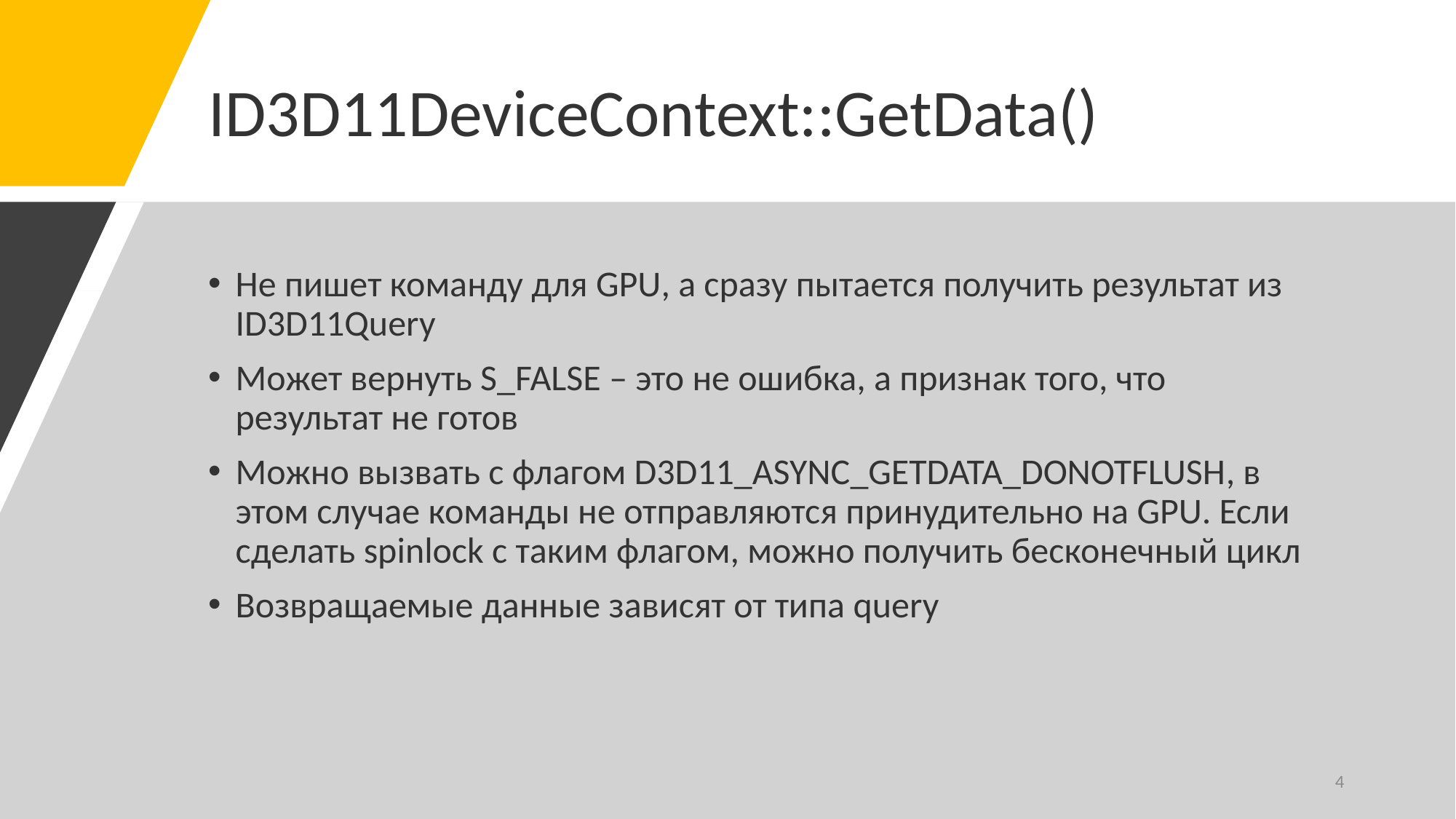

# ID3D11DeviceContext::GetData()

Не пишет команду для GPU, а сразу пытается получить результат из ID3D11Query
Может вернуть S_FALSE – это не ошибка, а признак того, что результат не готов
Можно вызвать с флагом D3D11_ASYNC_GETDATA_DONOTFLUSH, в этом случае команды не отправляются принудительно на GPU. Если сделать spinlock с таким флагом, можно получить бесконечный цикл
Возвращаемые данные зависят от типа query
4